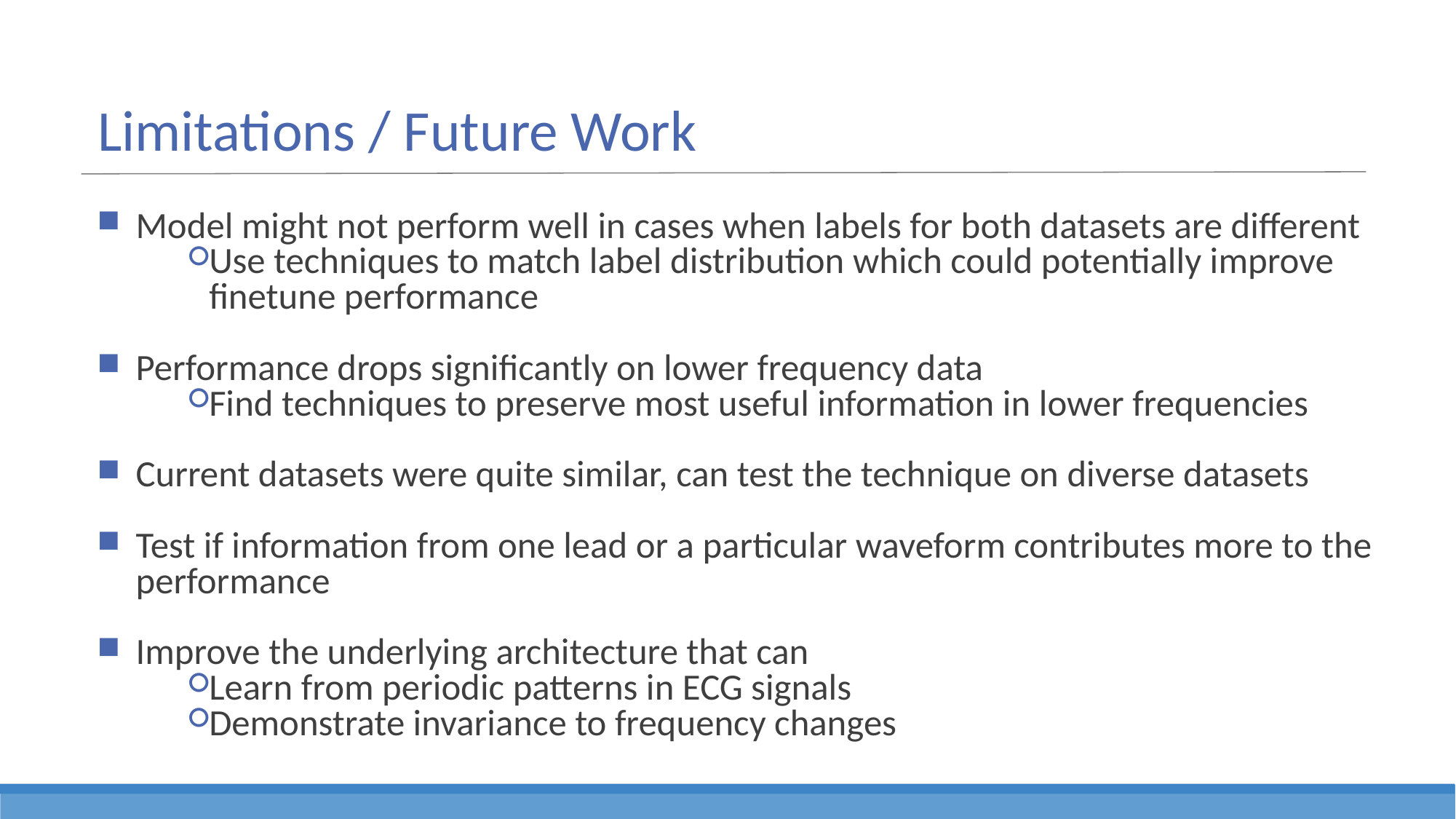

# Limitations / Future Work
Model might not perform well in cases when labels for both datasets are different
Use techniques to match label distribution which could potentially improve finetune performance

Performance drops significantly on lower frequency data
Find techniques to preserve most useful information in lower frequencies

Current datasets were quite similar, can test the technique on diverse datasets

Test if information from one lead or a particular waveform contributes more to the performance

Improve the underlying architecture that can
Learn from periodic patterns in ECG signals
Demonstrate invariance to frequency changes